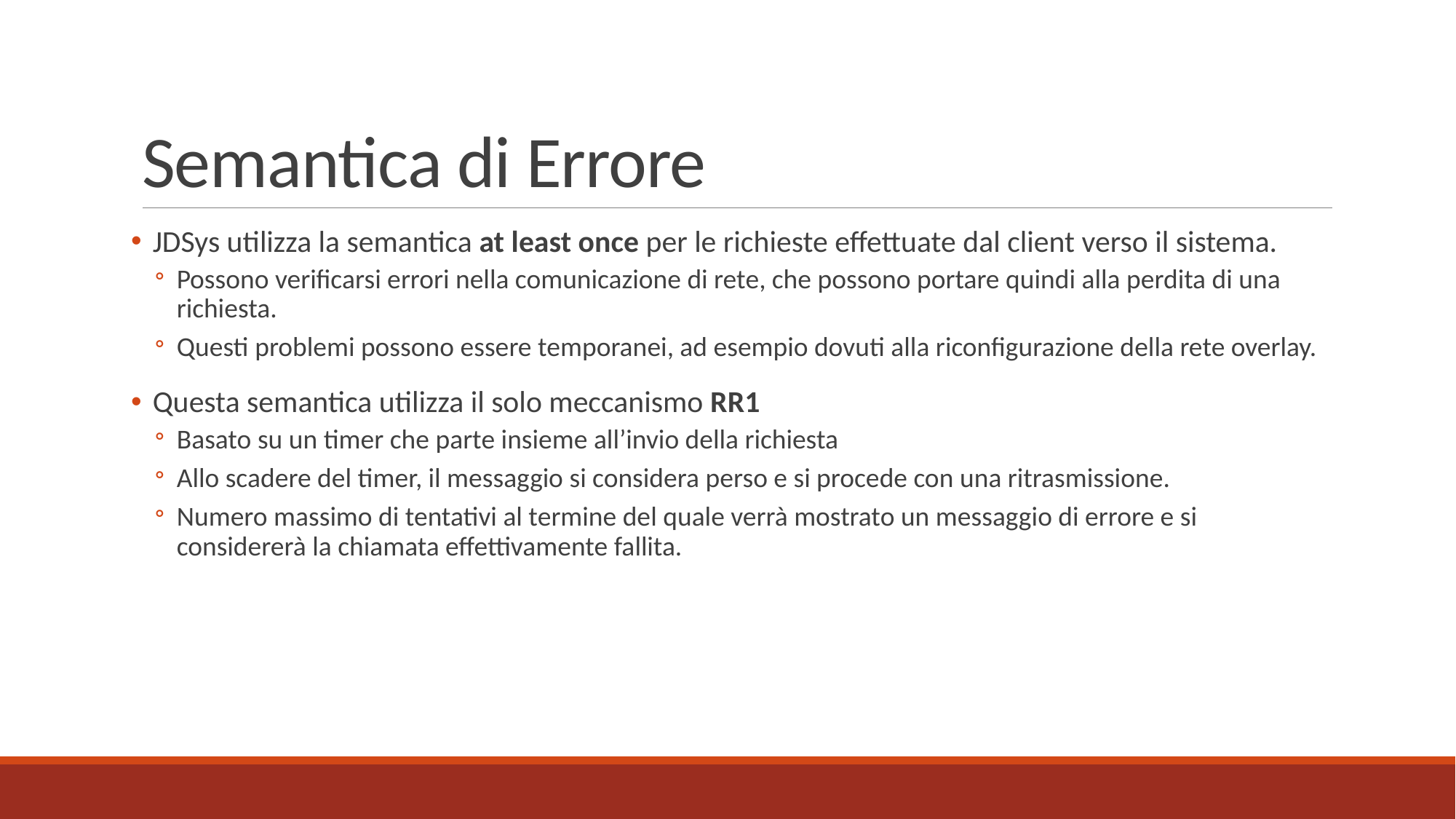

# Semantica di Errore
JDSys utilizza la semantica at least once per le richieste effettuate dal client verso il sistema.
Possono verificarsi errori nella comunicazione di rete, che possono portare quindi alla perdita di una richiesta.
Questi problemi possono essere temporanei, ad esempio dovuti alla riconfigurazione della rete overlay.
Questa semantica utilizza il solo meccanismo RR1
Basato su un timer che parte insieme all’invio della richiesta
Allo scadere del timer, il messaggio si considera perso e si procede con una ritrasmissione.
Numero massimo di tentativi al termine del quale verrà mostrato un messaggio di errore e si considererà la chiamata effettivamente fallita.